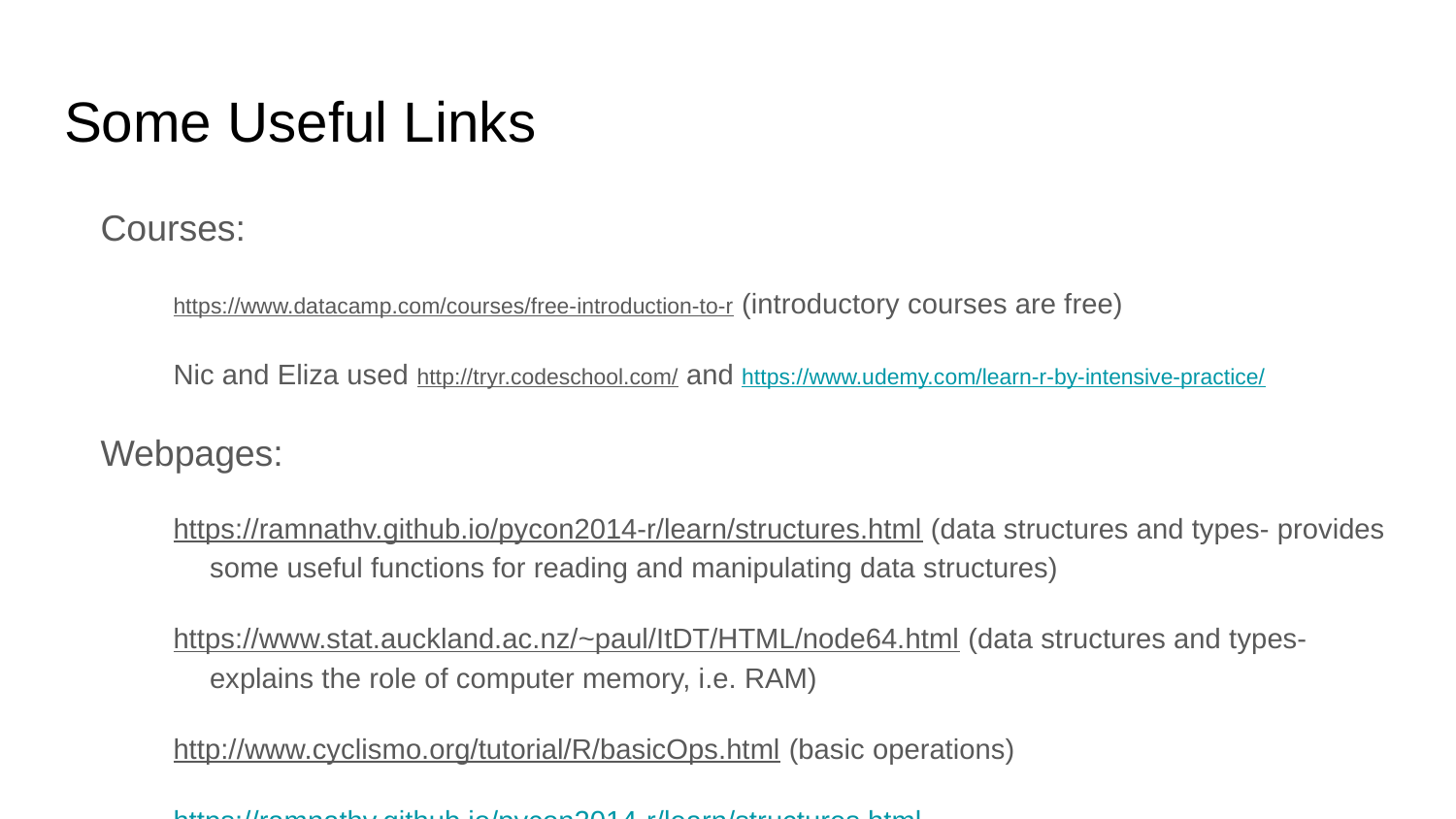

# Some Useful Links
Courses:
https://www.datacamp.com/courses/free-introduction-to-r (introductory courses are free)
Nic and Eliza used http://tryr.codeschool.com/ and https://www.udemy.com/learn-r-by-intensive-practice/
Webpages:
https://ramnathv.github.io/pycon2014-r/learn/structures.html (data structures and types- provides some useful functions for reading and manipulating data structures)
https://www.stat.auckland.ac.nz/~paul/ItDT/HTML/node64.html (data structures and types- explains the role of computer memory, i.e. RAM)
http://www.cyclismo.org/tutorial/R/basicOps.html (basic operations)
https://ramnathv.github.io/pycon2014-r/learn/structures.html